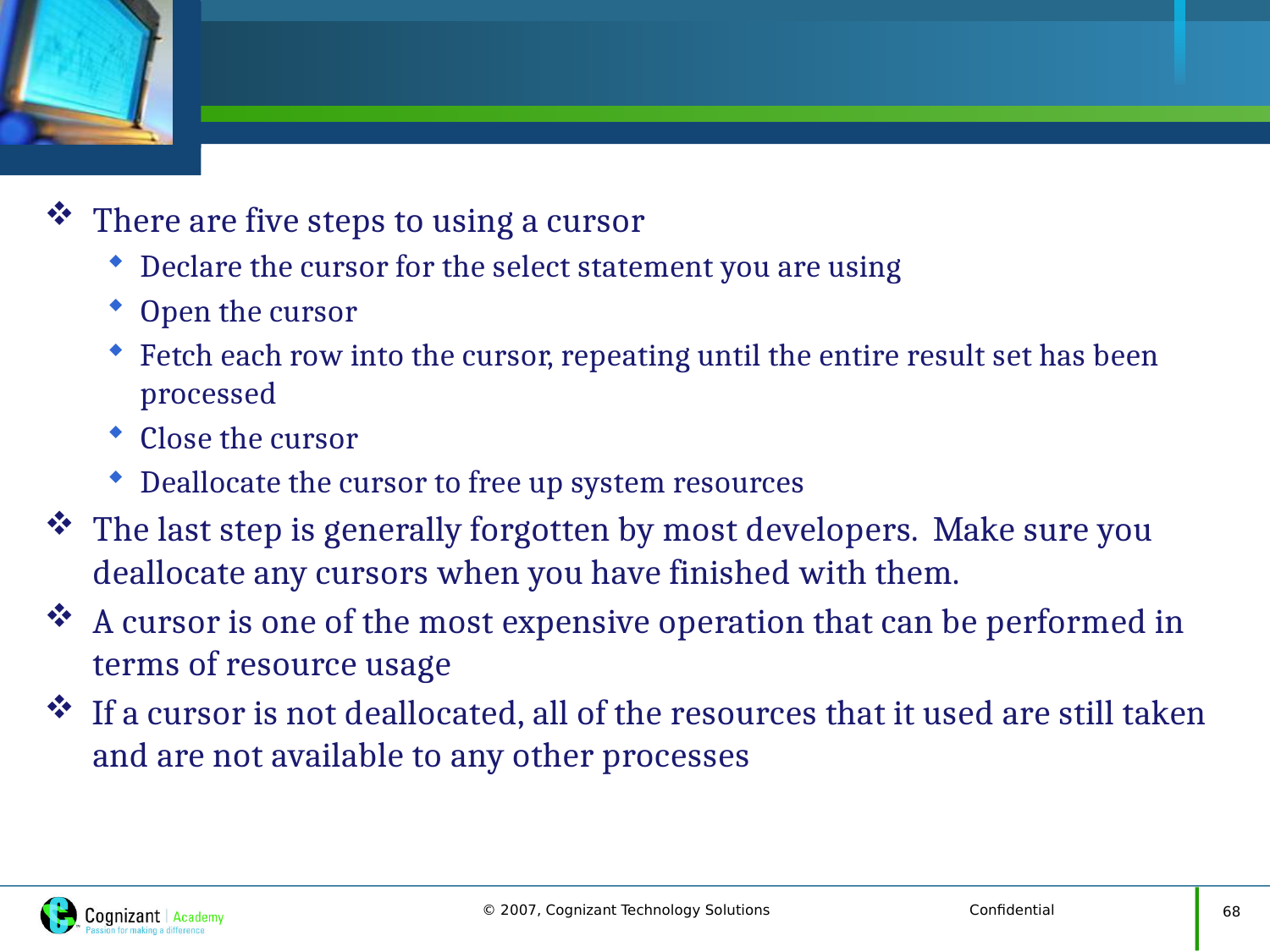

#
There are five steps to using a cursor
Declare the cursor for the select statement you are using
Open the cursor
Fetch each row into the cursor, repeating until the entire result set has been processed
Close the cursor
Deallocate the cursor to free up system resources
The last step is generally forgotten by most developers.  Make sure you deallocate any cursors when you have finished with them.
A cursor is one of the most expensive operation that can be performed in terms of resource usage
If a cursor is not deallocated, all of the resources that it used are still taken and are not available to any other processes

68